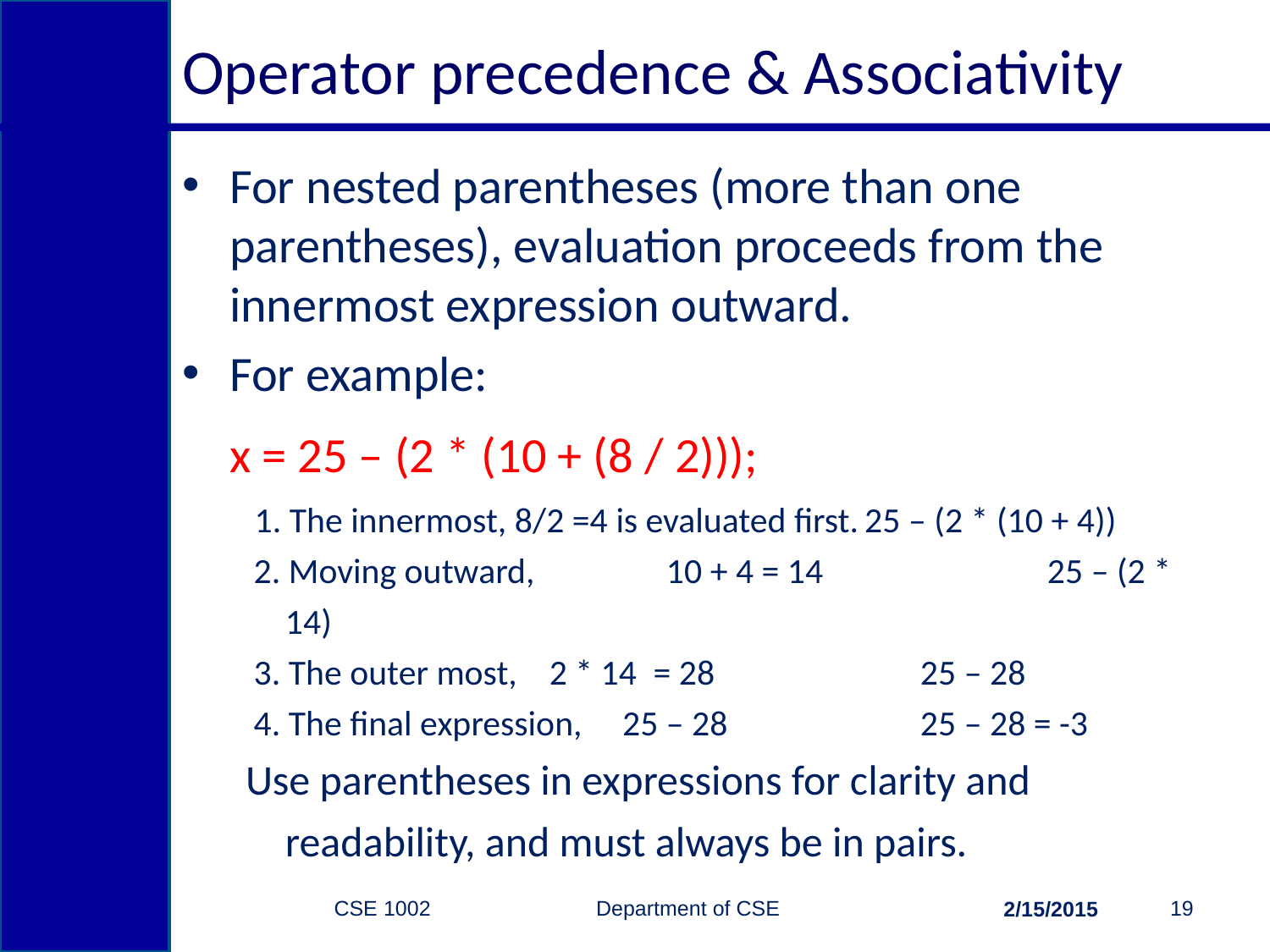

# Operator precedence & Associativity
For nested parentheses (more than one parentheses), evaluation proceeds from the innermost expression outward.
For example:
	x = 25 – (2 * (10 + (8 / 2)));
         1. The innermost, 8/2 =4 is evaluated first.	25 – (2 * (10 + 4))
 2. Moving outward, 	10 + 4 = 14		25 – (2 * 14)
 3. The outer most,    2 * 14  = 28		25 – 28
 4. The final expression,     25 – 28		25 – 28 = -3
Use parentheses in expressions for clarity and readability, and must always be in pairs.

CSE 1002                            Department of CSE
19
2/15/2015